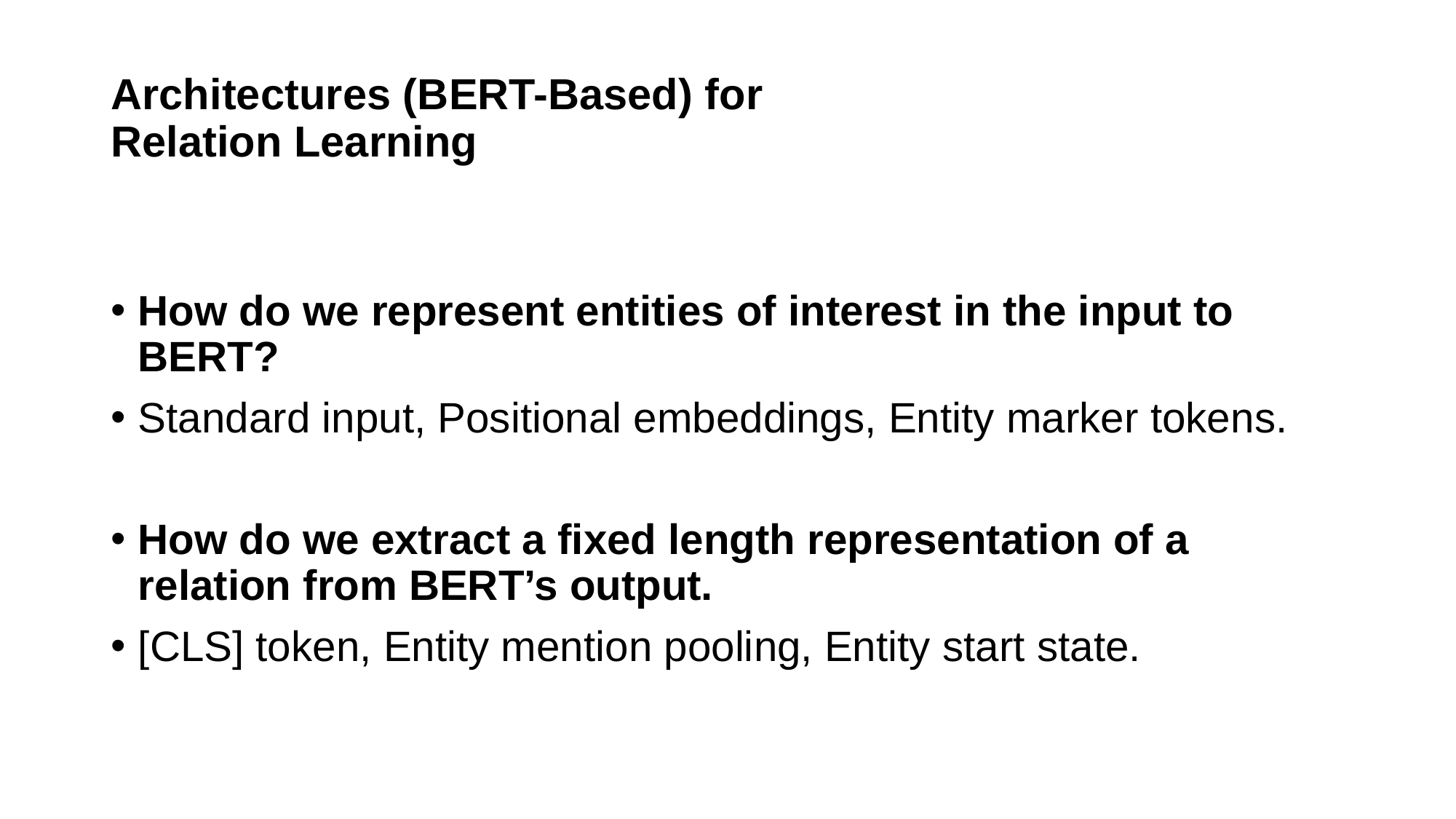

# Architectures (BERT-Based) for Relation Learning

How do we represent entities of interest in the input to BERT?
Standard input, Positional embeddings, Entity marker tokens.

How do we extract a fixed length representation of a relation from BERT’s output.
[CLS] token, Entity mention pooling, Entity start state.